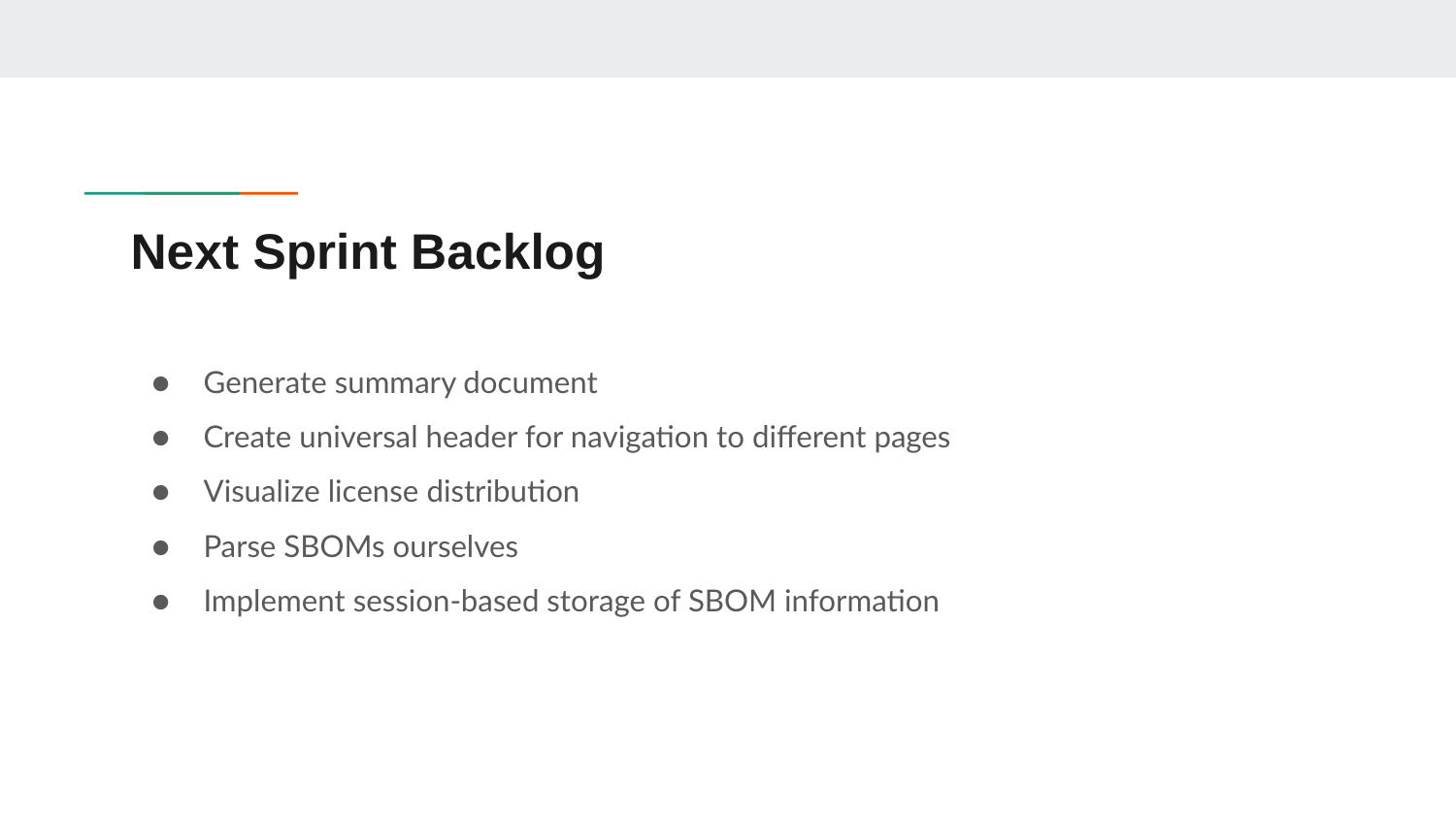

# Next Sprint Backlog
Generate summary document
Create universal header for navigation to different pages
Visualize license distribution
Parse SBOMs ourselves
Implement session-based storage of SBOM information